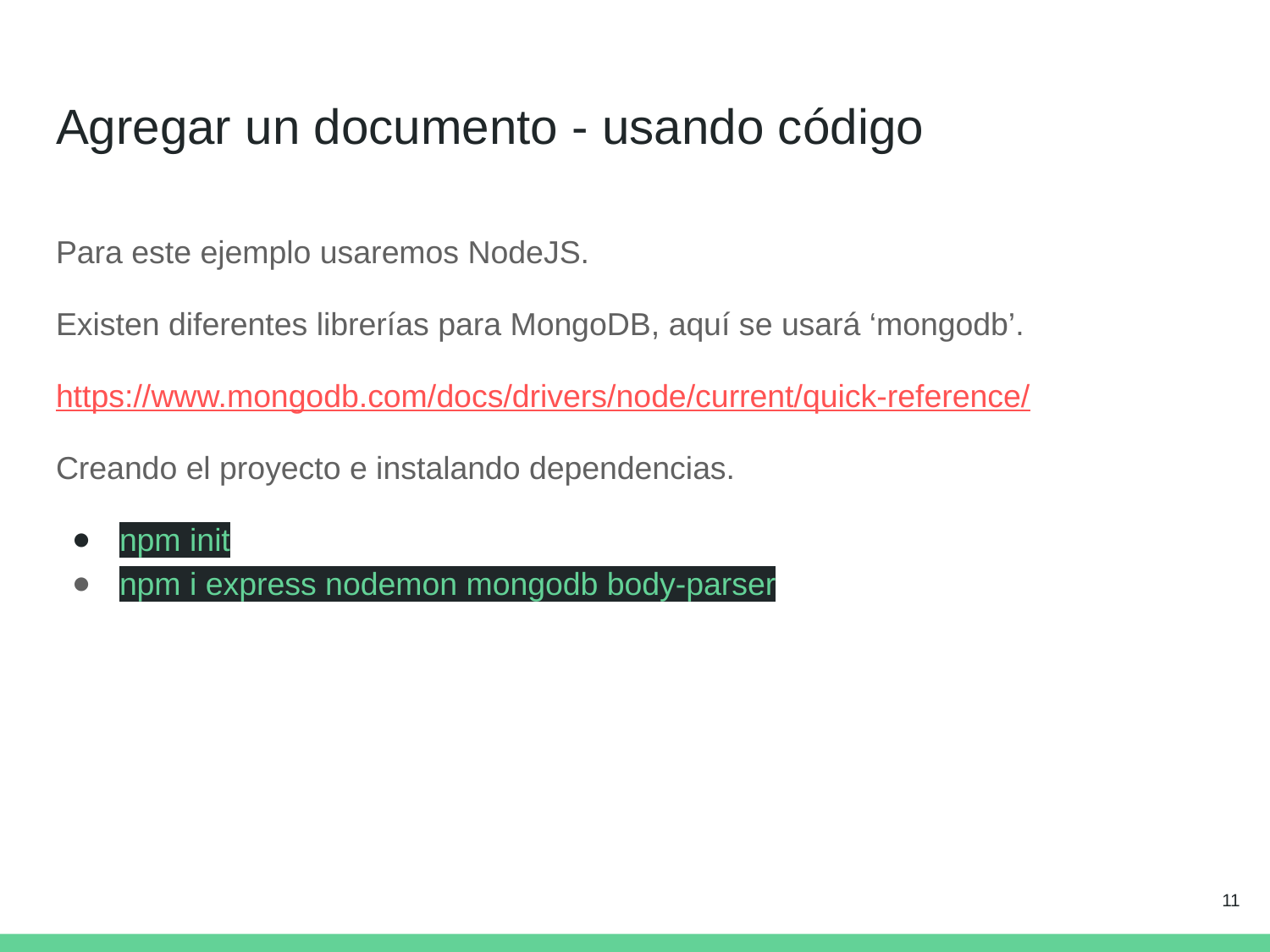

# Agregar un documento - usando código
Para este ejemplo usaremos NodeJS.
Existen diferentes librerías para MongoDB, aquí se usará ‘mongodb’.
https://www.mongodb.com/docs/drivers/node/current/quick-reference/
Creando el proyecto e instalando dependencias.
npm init
npm i express nodemon mongodb body-parser
11